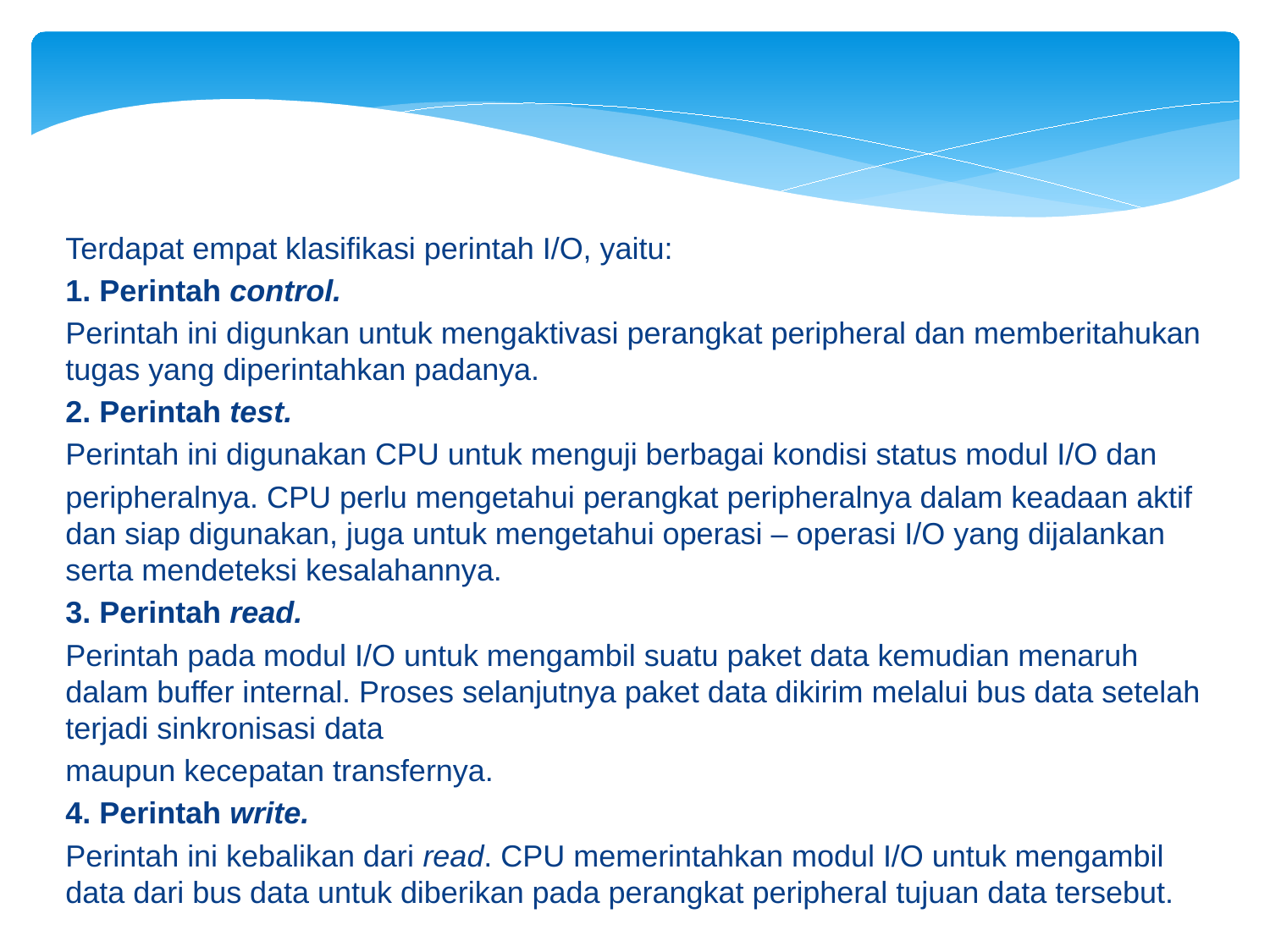

Terdapat empat klasifikasi perintah I/O, yaitu:
1. Perintah control.
Perintah ini digunkan untuk mengaktivasi perangkat peripheral dan memberitahukan tugas yang diperintahkan padanya.
2. Perintah test.
Perintah ini digunakan CPU untuk menguji berbagai kondisi status modul I/O dan
peripheralnya. CPU perlu mengetahui perangkat peripheralnya dalam keadaan aktif dan siap digunakan, juga untuk mengetahui operasi – operasi I/O yang dijalankan serta mendeteksi kesalahannya.
3. Perintah read.
Perintah pada modul I/O untuk mengambil suatu paket data kemudian menaruh dalam buffer internal. Proses selanjutnya paket data dikirim melalui bus data setelah terjadi sinkronisasi data
maupun kecepatan transfernya.
4. Perintah write.
Perintah ini kebalikan dari read. CPU memerintahkan modul I/O untuk mengambil data dari bus data untuk diberikan pada perangkat peripheral tujuan data tersebut.